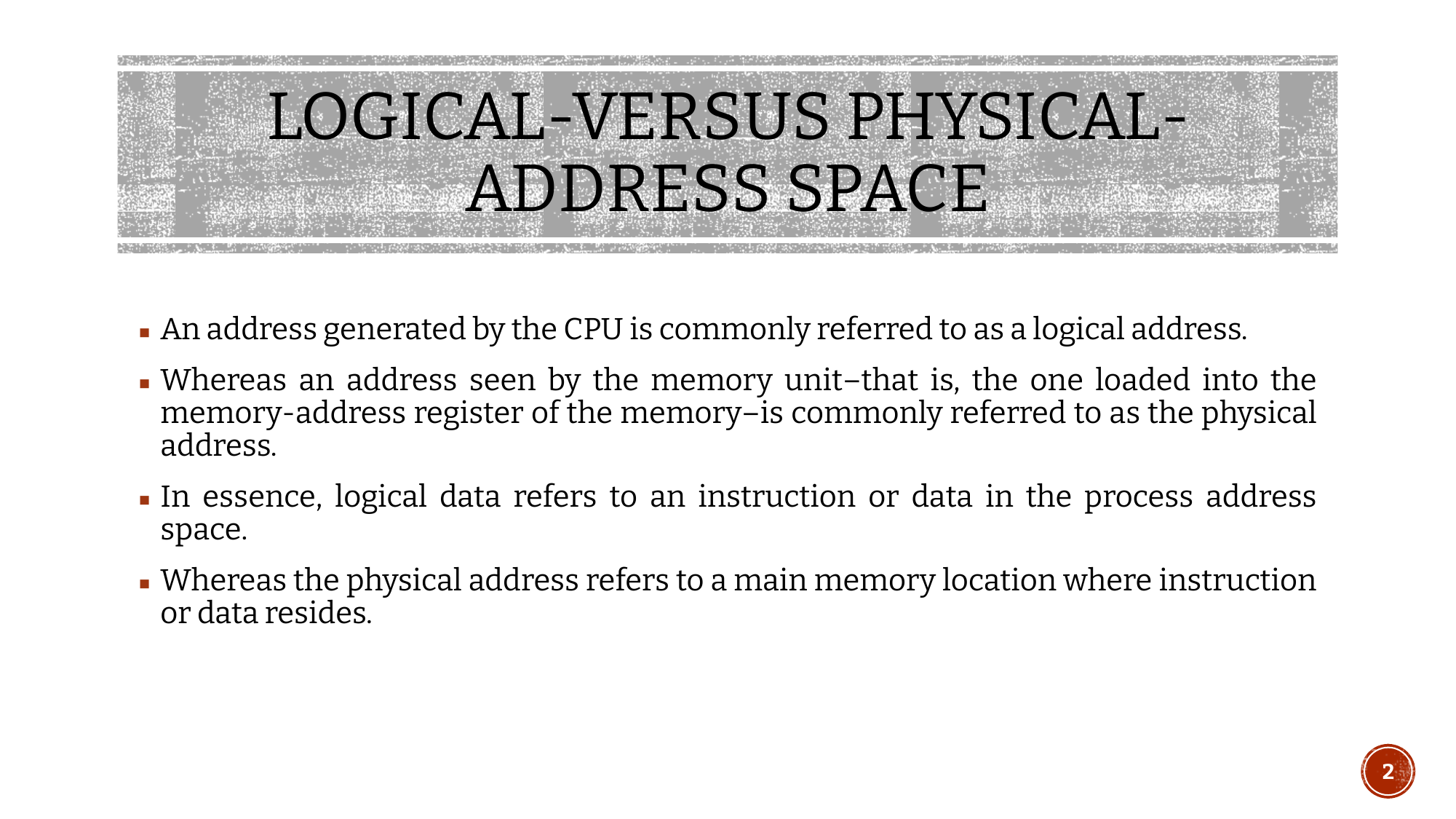

# LOGICAL-VERSUS PHYSICAL-ADDRESS SPACE

An address generated by the CPU is commonly referred to as a logical address.
Whereas an address seen by the memory unit–that is, the one loaded into the memory-address register of the memory–is commonly referred to as the physical address.
In essence, logical data refers to an instruction or data in the process address space.
Whereas the physical address refers to a main memory location where instruction or data resides.

2